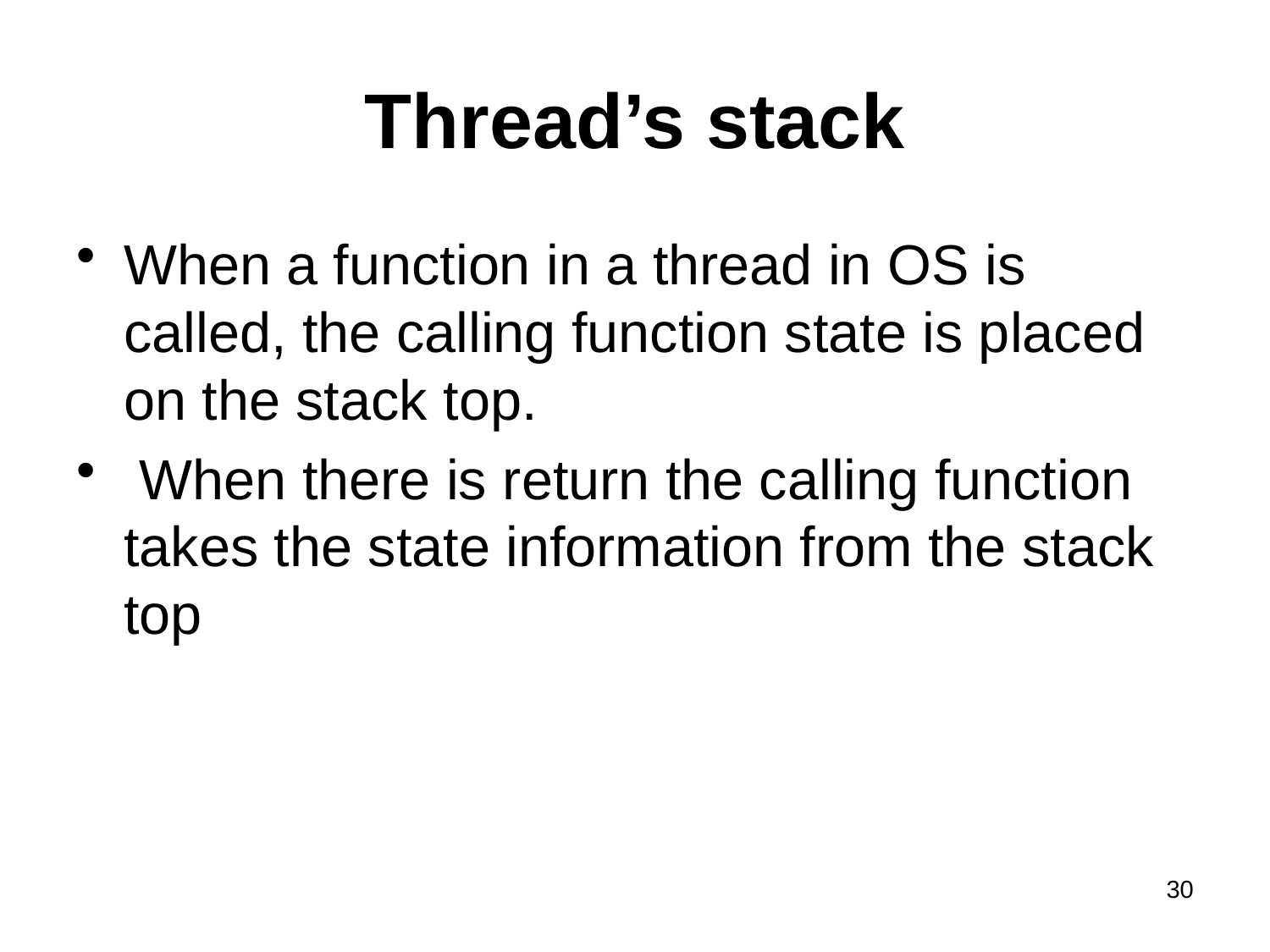

# Thread’s stack
When a function in a thread in OS is called, the calling function state is placed on the stack top.
 When there is return the calling function takes the state information from the stack top
30